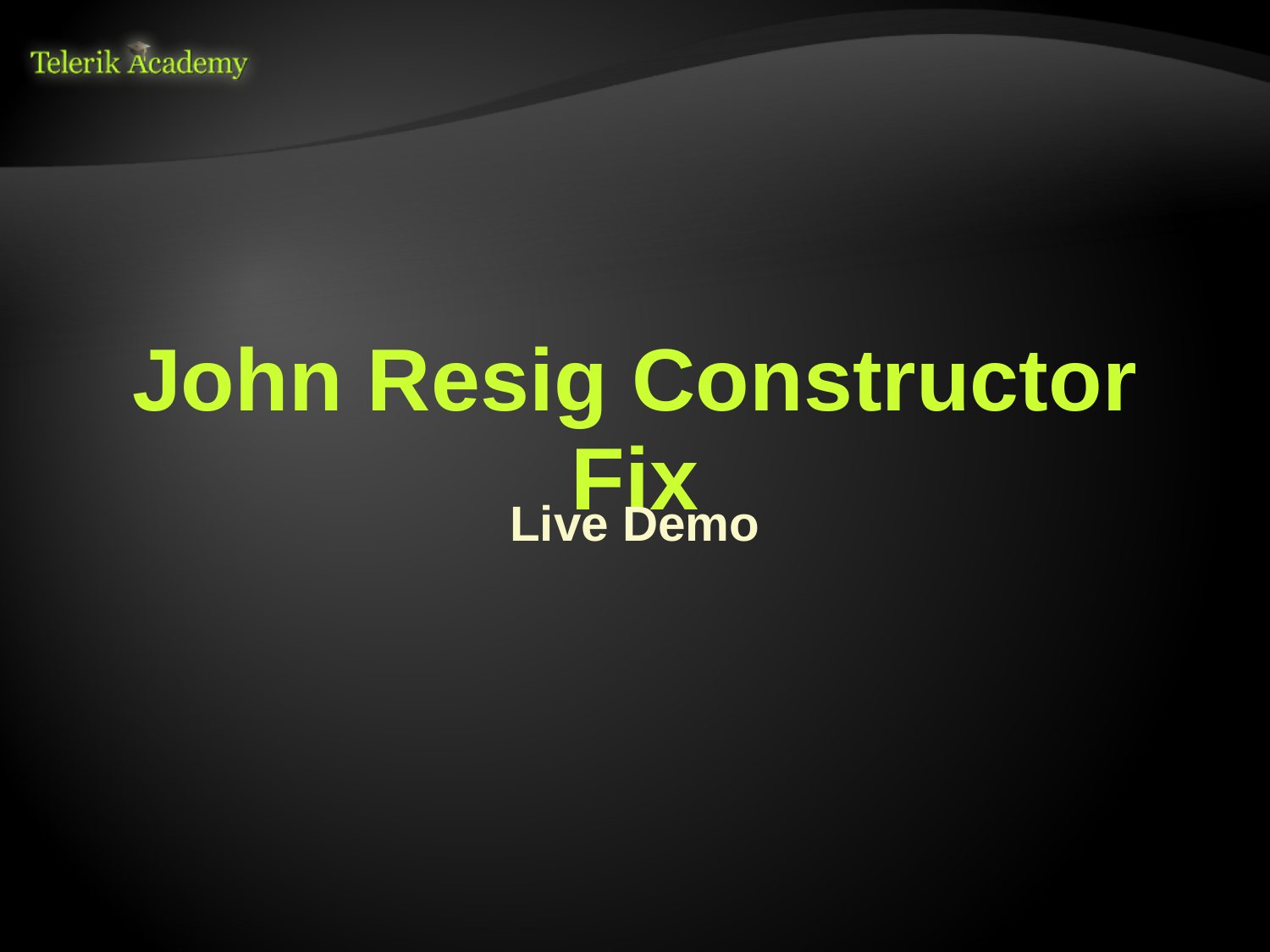

# John Resig Constructor Fix
Live Demo